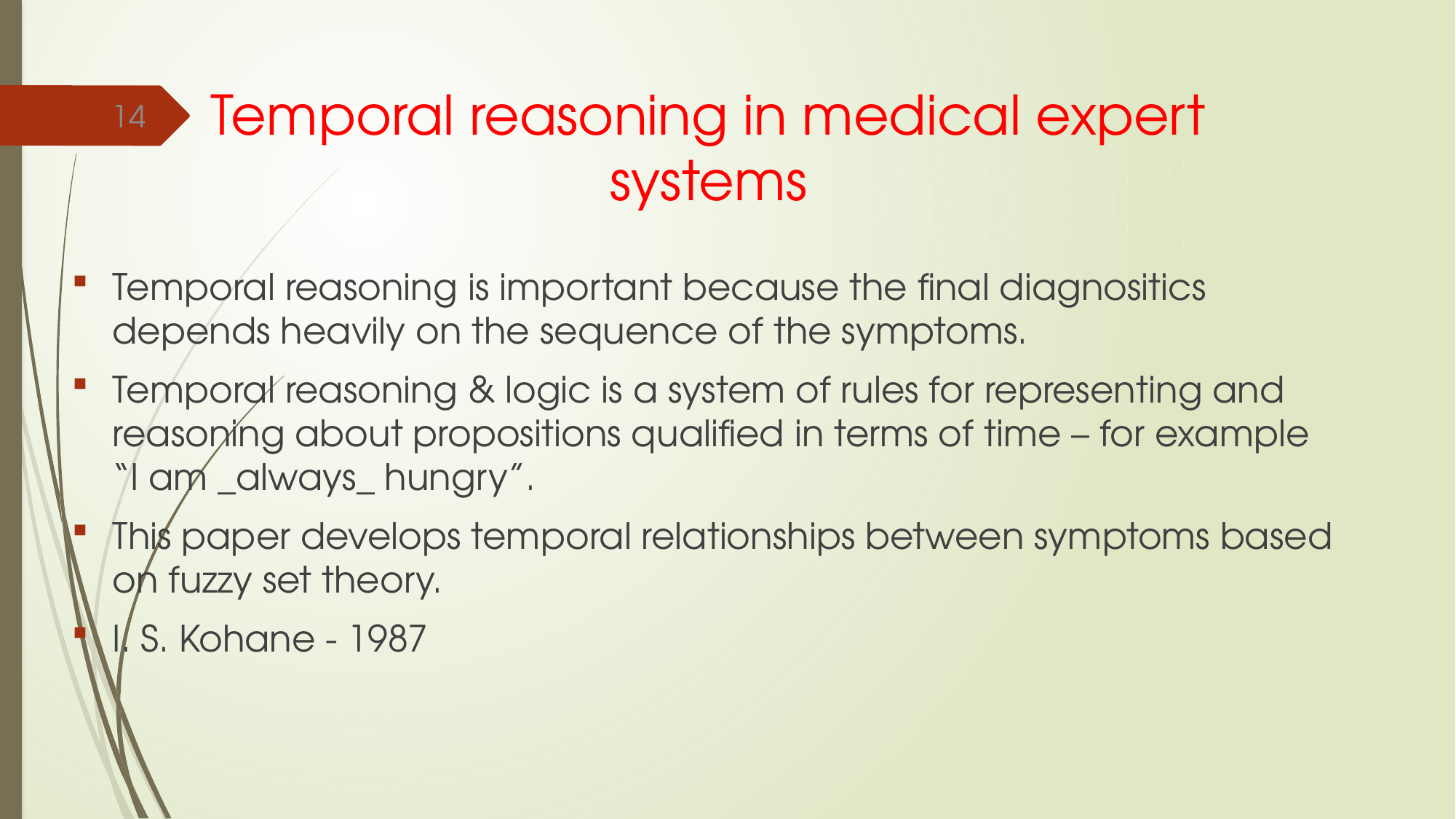

# Temporal reasoning in medical expert systems
14
Temporal reasoning is important because the final diagnositics depends heavily on the sequence of the symptoms.
Temporal reasoning & logic is a system of rules for representing and reasoning about propositions qualified in terms of time – for example “I am _always_ hungry”.
This paper develops temporal relationships between symptoms based on fuzzy set theory.
I. S. Kohane - 1987